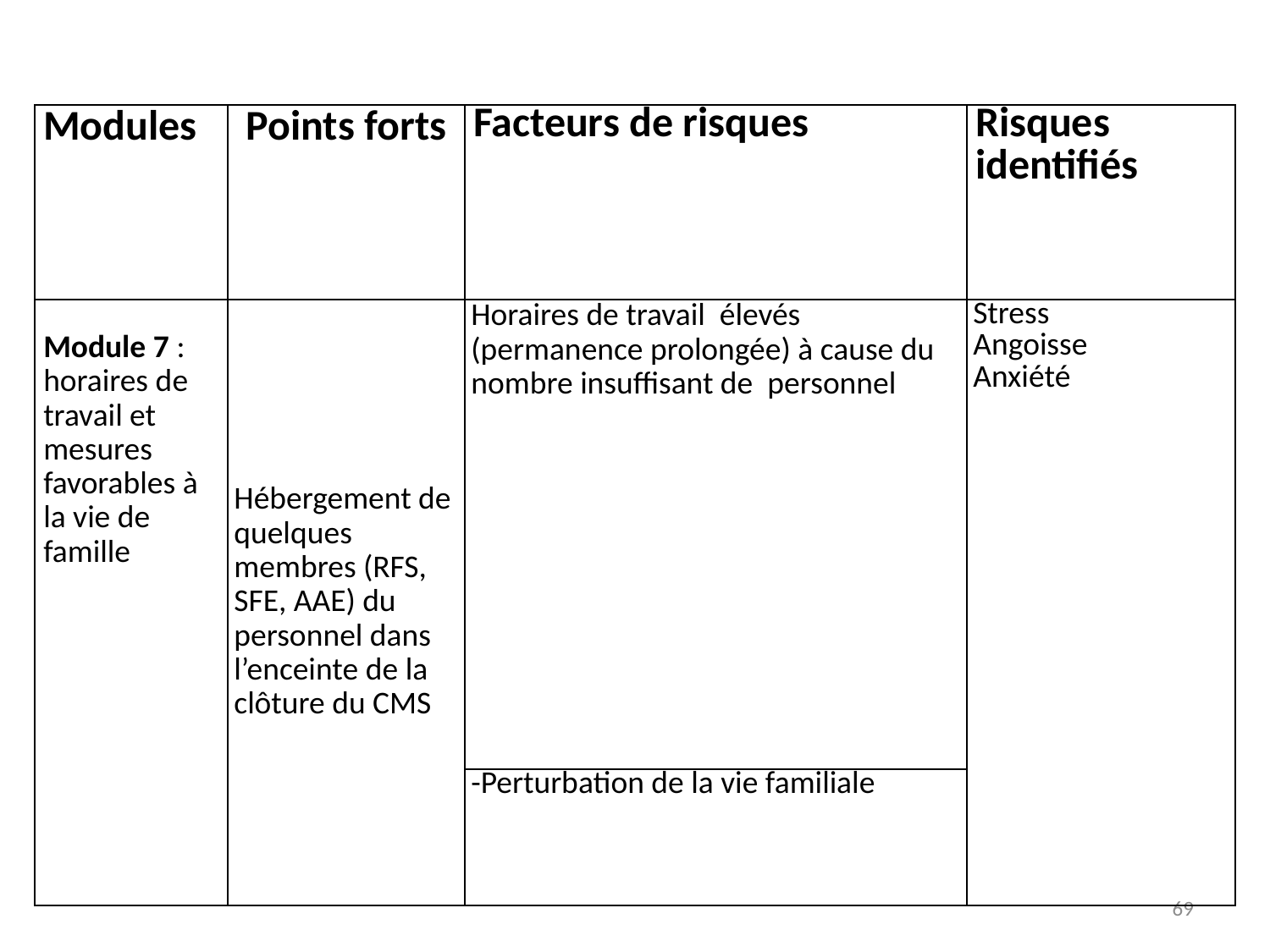

| Modules | Points forts | Facteurs de risques | Risques identifiés |
| --- | --- | --- | --- |
| Module 7 : horaires de travail et mesures favorables à la vie de famille | Hébergement de quelques membres (RFS, SFE, AAE) du personnel dans l’enceinte de la clôture du CMS | Horaires de travail élevés (permanence prolongée) à cause du nombre insuffisant de personnel | Stress Angoisse Anxiété |
|  |  | -Perturbation de la vie familiale |  |
69